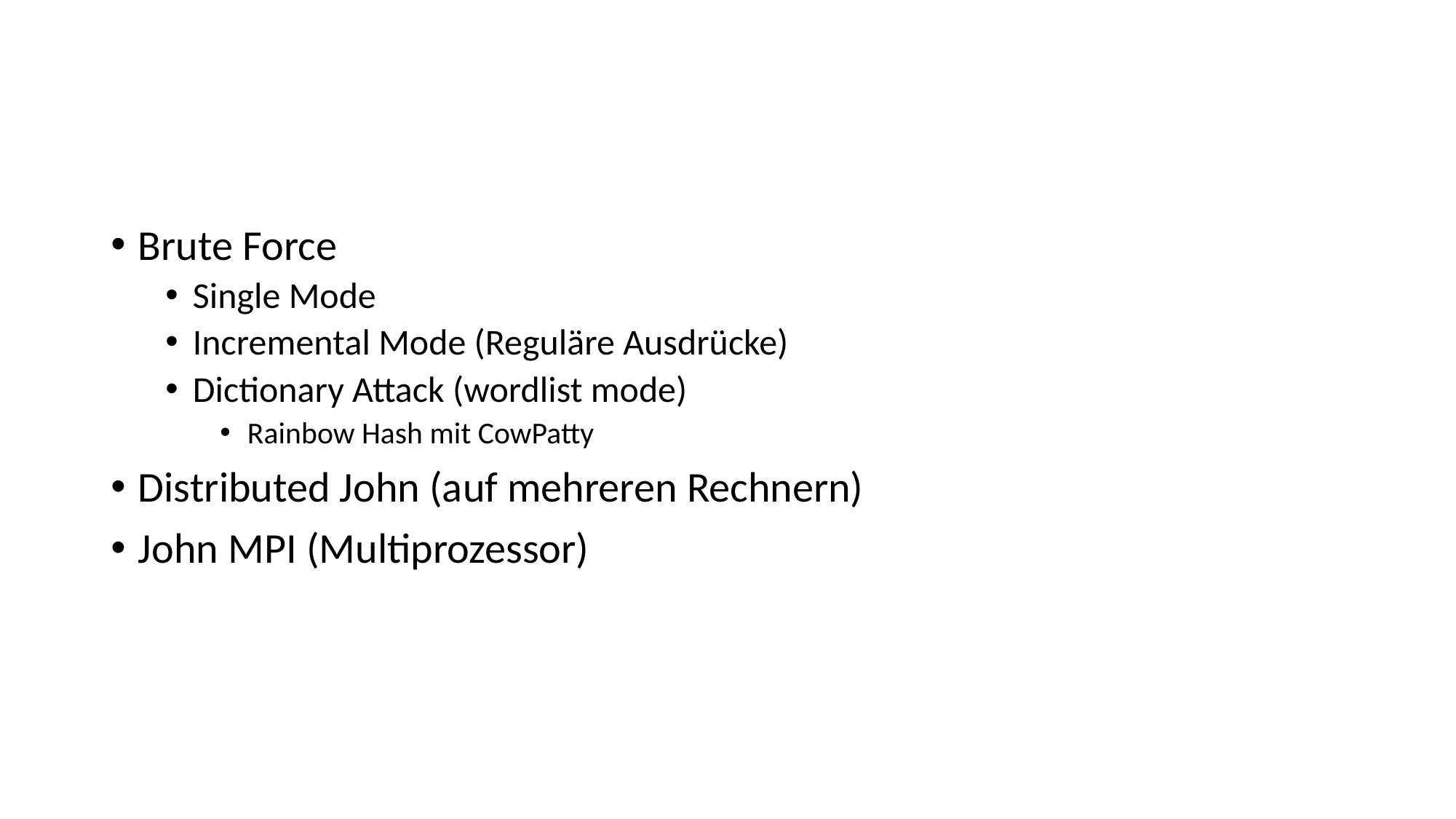

#
Brute Force
Single Mode
Incremental Mode (Reguläre Ausdrücke)
Dictionary Attack (wordlist mode)
Rainbow Hash mit CowPatty
Distributed John (auf mehreren Rechnern)
John MPI (Multiprozessor)